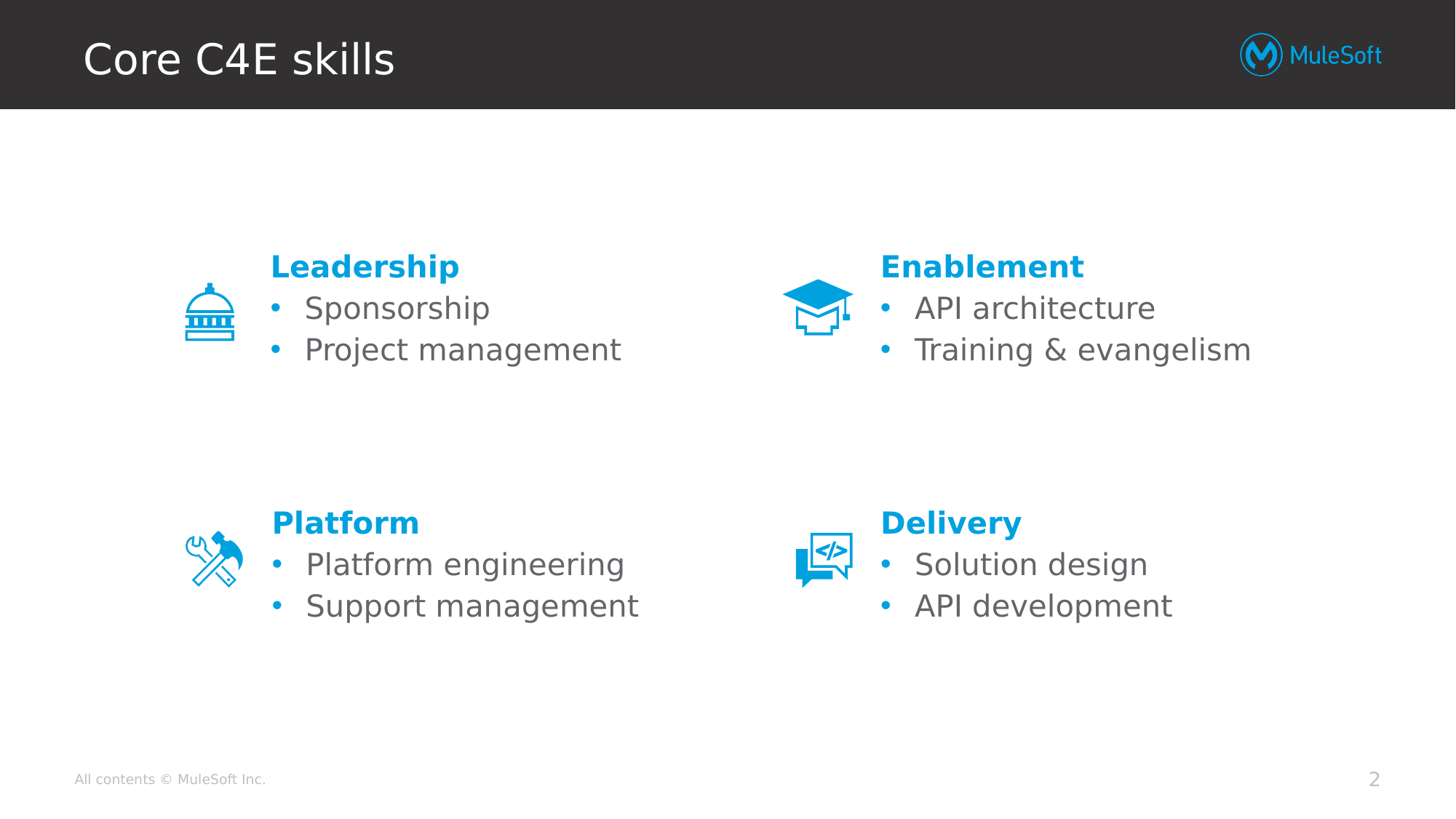

# Core C4E skills
Leadership
Sponsorship
Project management
Enablement
API architecture
Training & evangelism

Platform
Platform engineering
Support management
Delivery
Solution design
API development

2